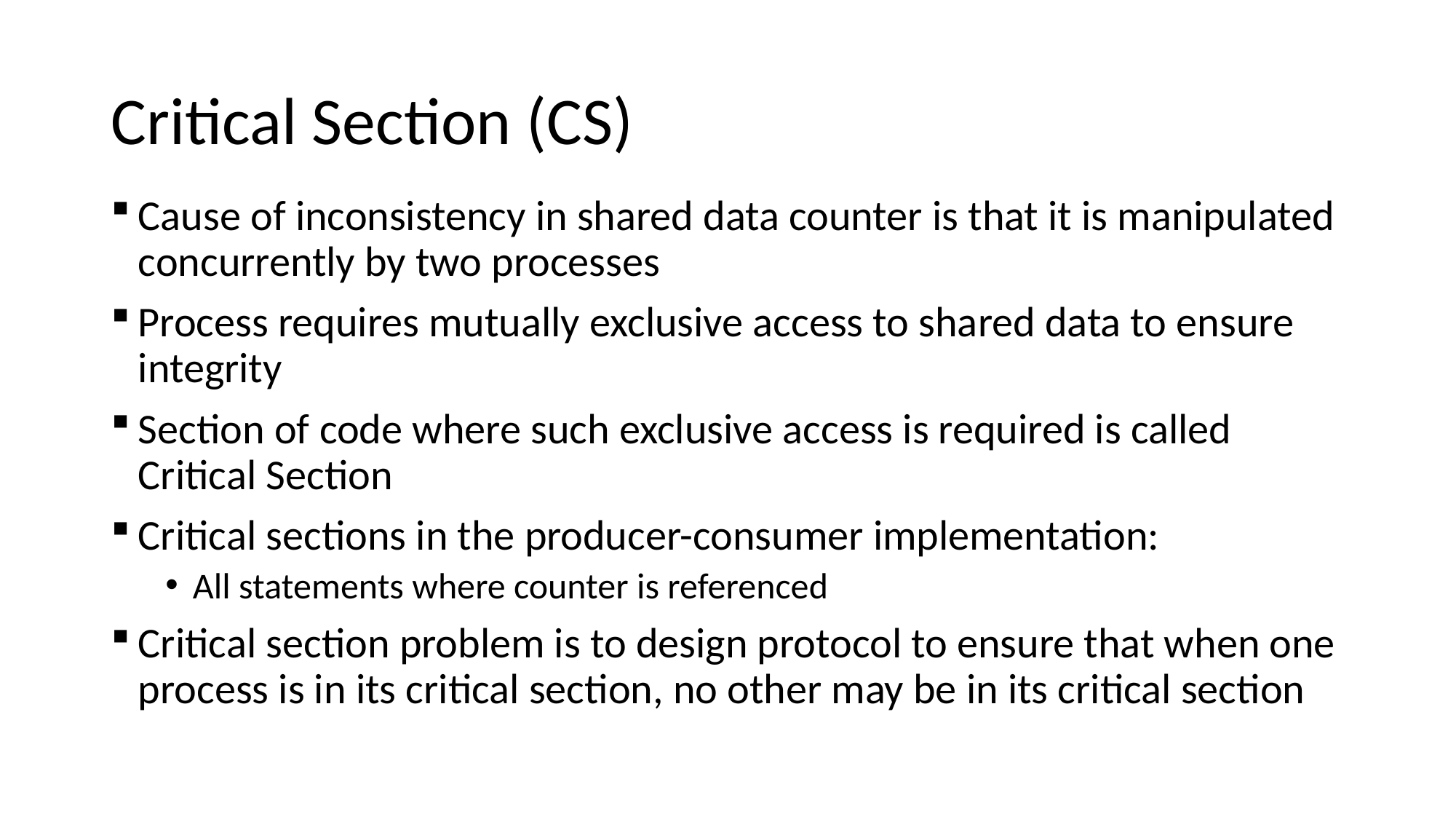

# Critical Section (CS)
Cause of inconsistency in shared data counter is that it is manipulated concurrently by two processes
Process requires mutually exclusive access to shared data to ensure integrity
Section of code where such exclusive access is required is called Critical Section
Critical sections in the producer-consumer implementation:
All statements where counter is referenced
Critical section problem is to design protocol to ensure that when one process is in its critical section, no other may be in its critical section